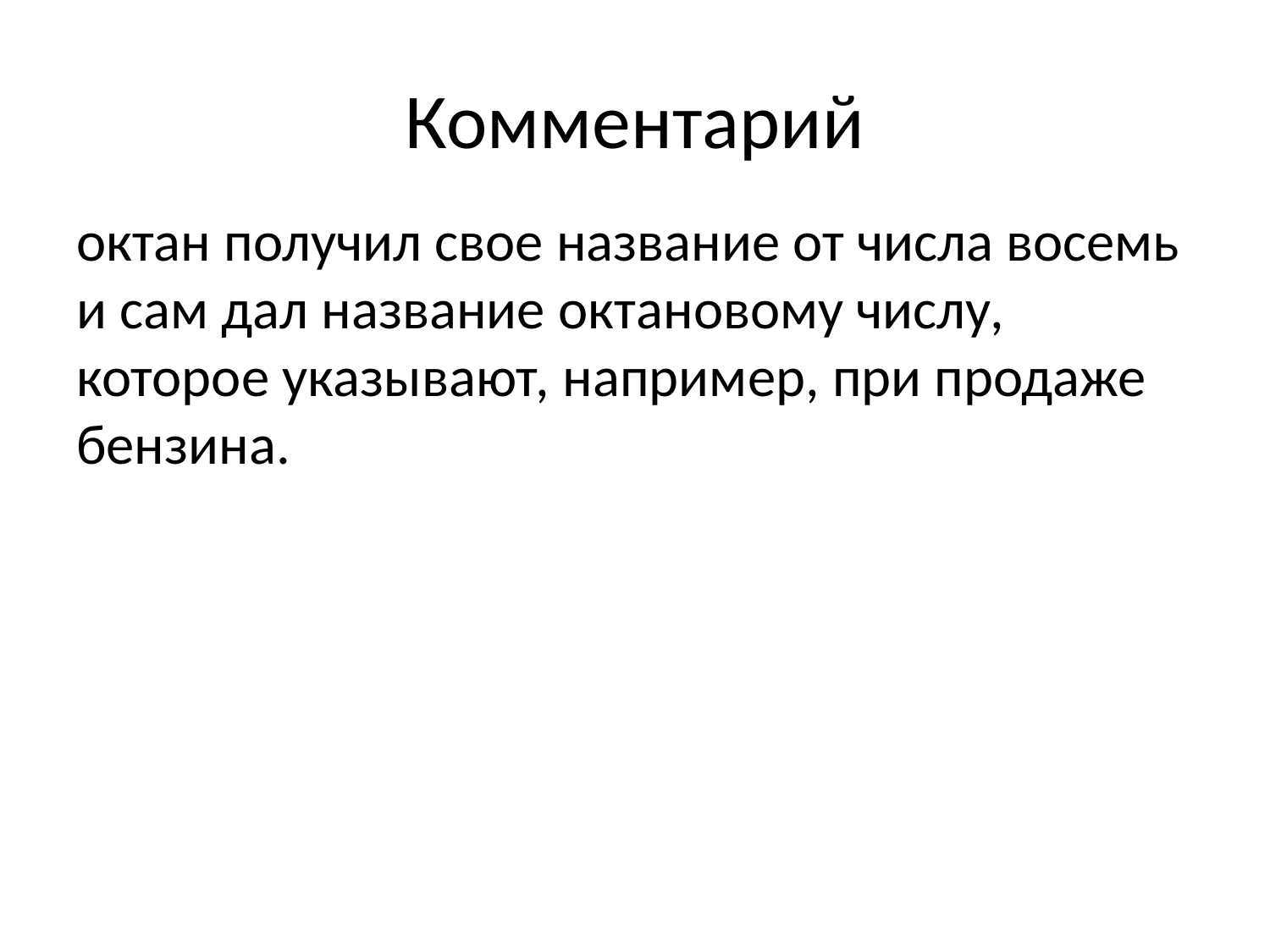

# Комментарий
октан получил свое название от числа восемь и сам дал название октановому числу, которое указывают, например, при продаже бензина.